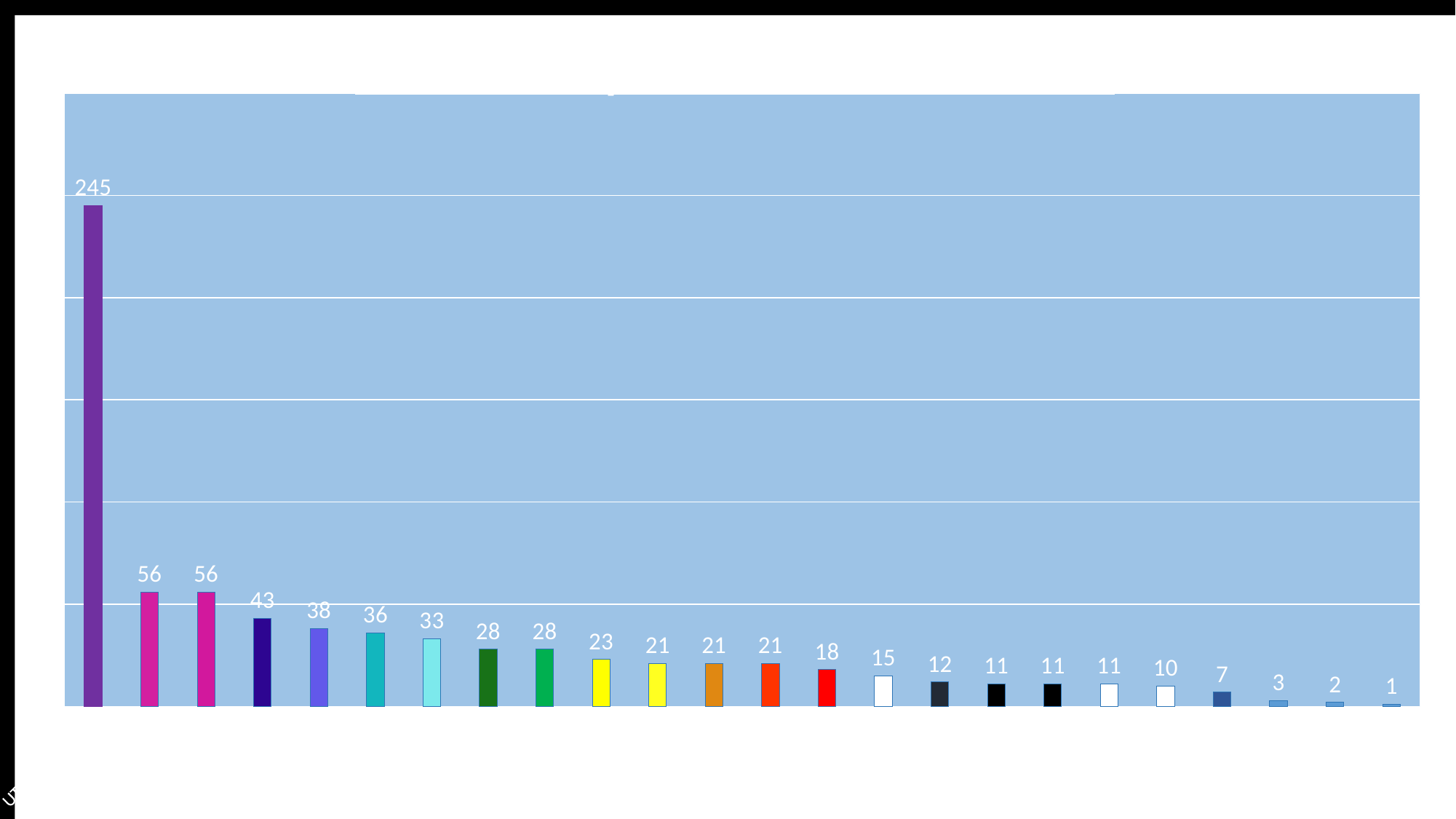

### Chart: State-wise  splilt of road crash deaths

| Category |  |
|---|---|
| UTTAR PRADESH | 245.0 |
| TELANGANA | 56.0 |
| MADHYA PRADESH | 56.0 |
| BIHAR | 43.0 |
| PUNJAB | 38.0 |
| MAHARASTRA | 36.0 |
| JHARKHAND | 33.0 |
| HARYANA | 28.0 |
| RAJASTHAN | 28.0 |
| TAMIL NADU | 23.0 |
| GUJARAT | 21.0 |
| ANDHRA PRADESH | 21.0 |
| JAMMU KASHMIR | 21.0 |
| KARNATAKA | 18.0 |
| HIMACHAL PRADESH | 15.0 |
| UTTARAKHAND | 12.0 |
| CHATTISGARH | 11.0 |
| ODISHA | 11.0 |
| KERALA | 11.0 |
| WEST BENGAL | 10.0 |
| DELHI | 7.0 |
| NAGALAND | 3.0 |
| ARUNACHAL PRADESH | 2.0 |
| ASSAM | 1.0 |